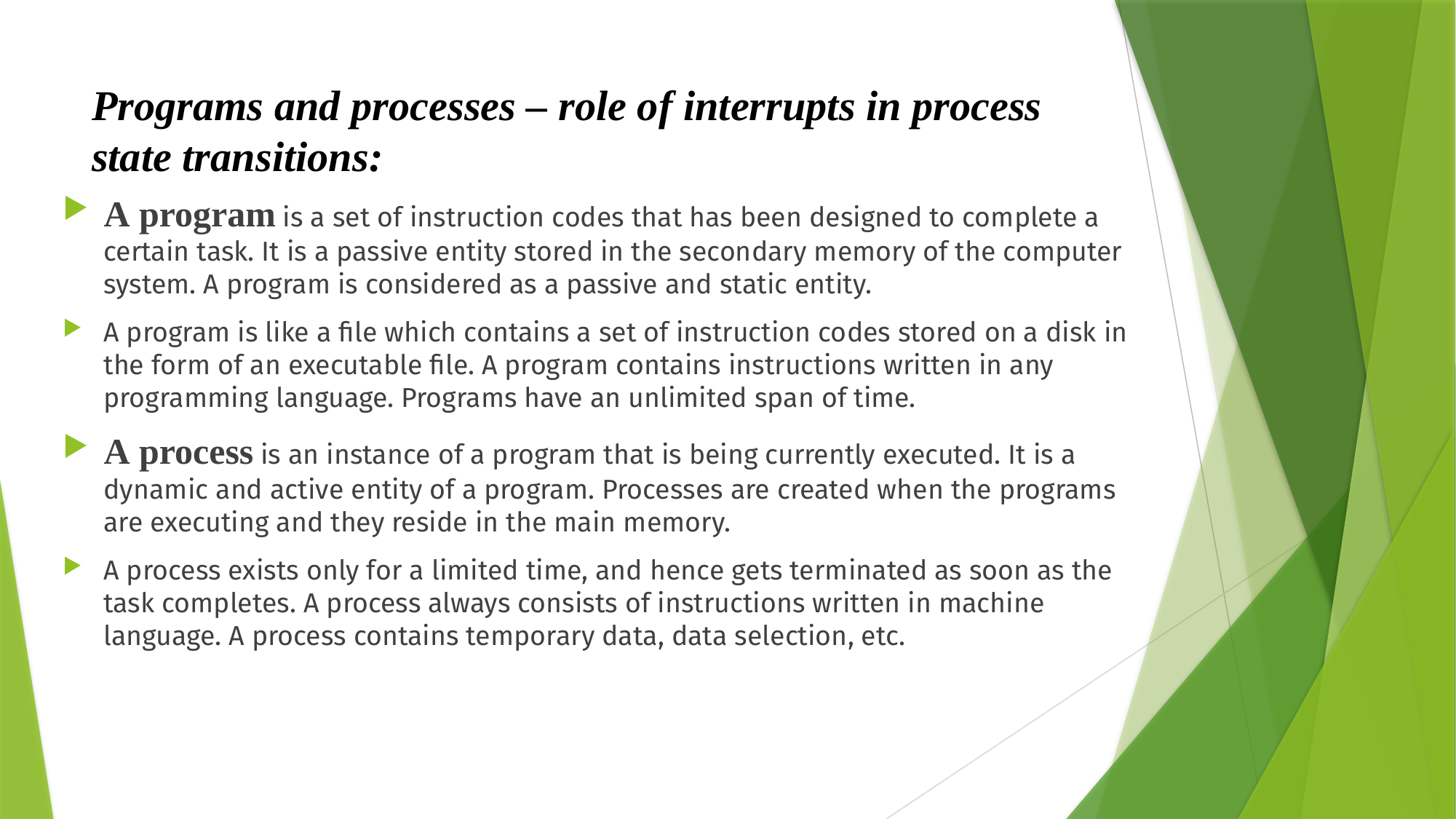

# Programs and processes – role of interrupts in process state transitions:
A program is a set of instruction codes that has been designed to complete a certain task. It is a passive entity stored in the secondary memory of the computer system. A program is considered as a passive and static entity.
A program is like a file which contains a set of instruction codes stored on a disk in the form of an executable file. A program contains instructions written in any programming language. Programs have an unlimited span of time.
A process is an instance of a program that is being currently executed. It is a dynamic and active entity of a program. Processes are created when the programs are executing and they reside in the main memory.
A process exists only for a limited time, and hence gets terminated as soon as the task completes. A process always consists of instructions written in machine language. A process contains temporary data, data selection, etc.